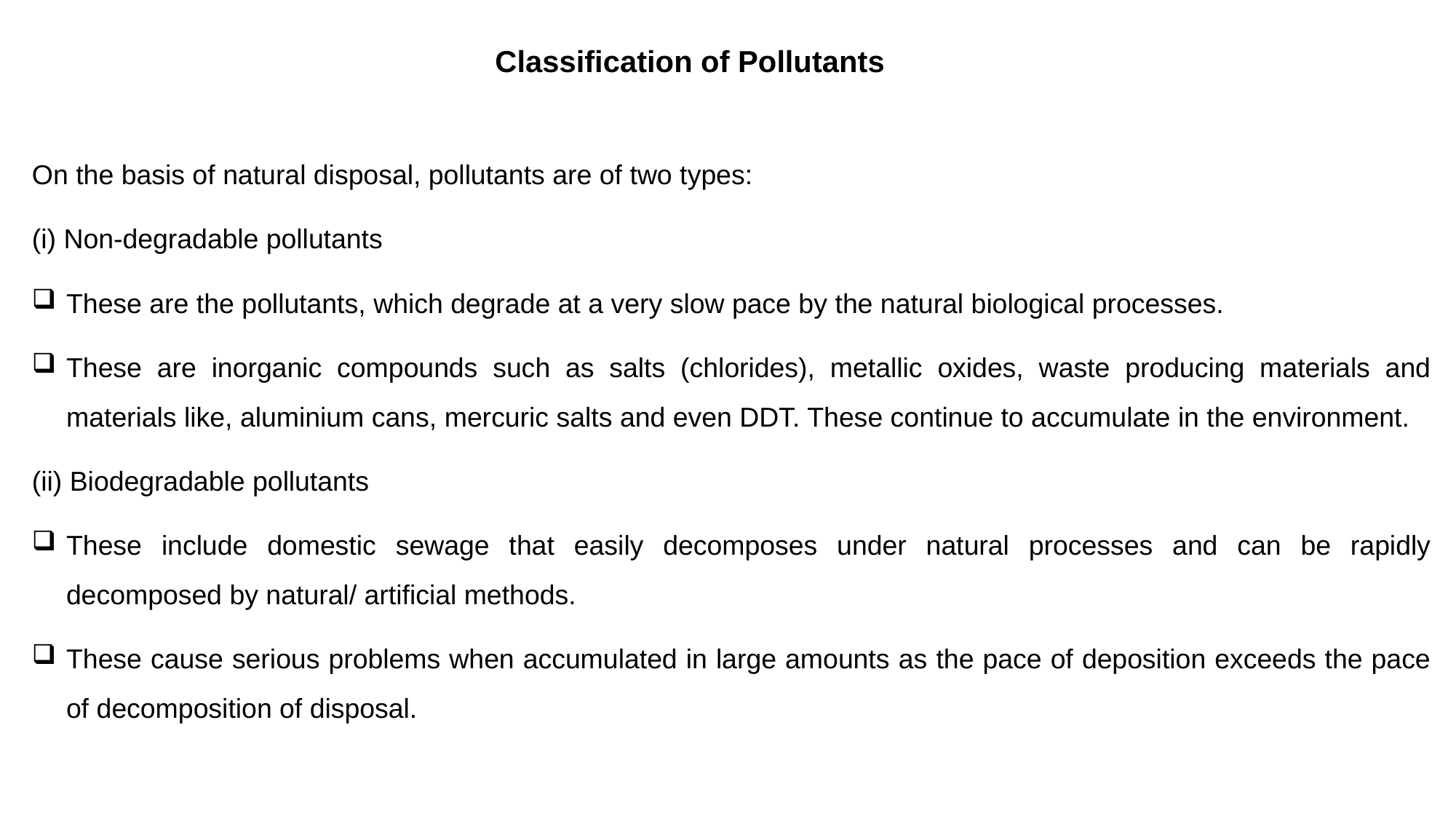

Classification of Pollutants
On the basis of natural disposal, pollutants are of two types:
(i) Non-degradable pollutants
These are the pollutants, which degrade at a very slow pace by the natural biological processes.
These are inorganic compounds such as salts (chlorides), metallic oxides, waste producing materials and materials like, aluminium cans, mercuric salts and even DDT. These continue to accumulate in the environment.
(ii) Biodegradable pollutants
These include domestic sewage that easily decomposes under natural processes and can be rapidly decomposed by natural/ artificial methods.
These cause serious problems when accumulated in large amounts as the pace of deposition exceeds the pace of decomposition of disposal.